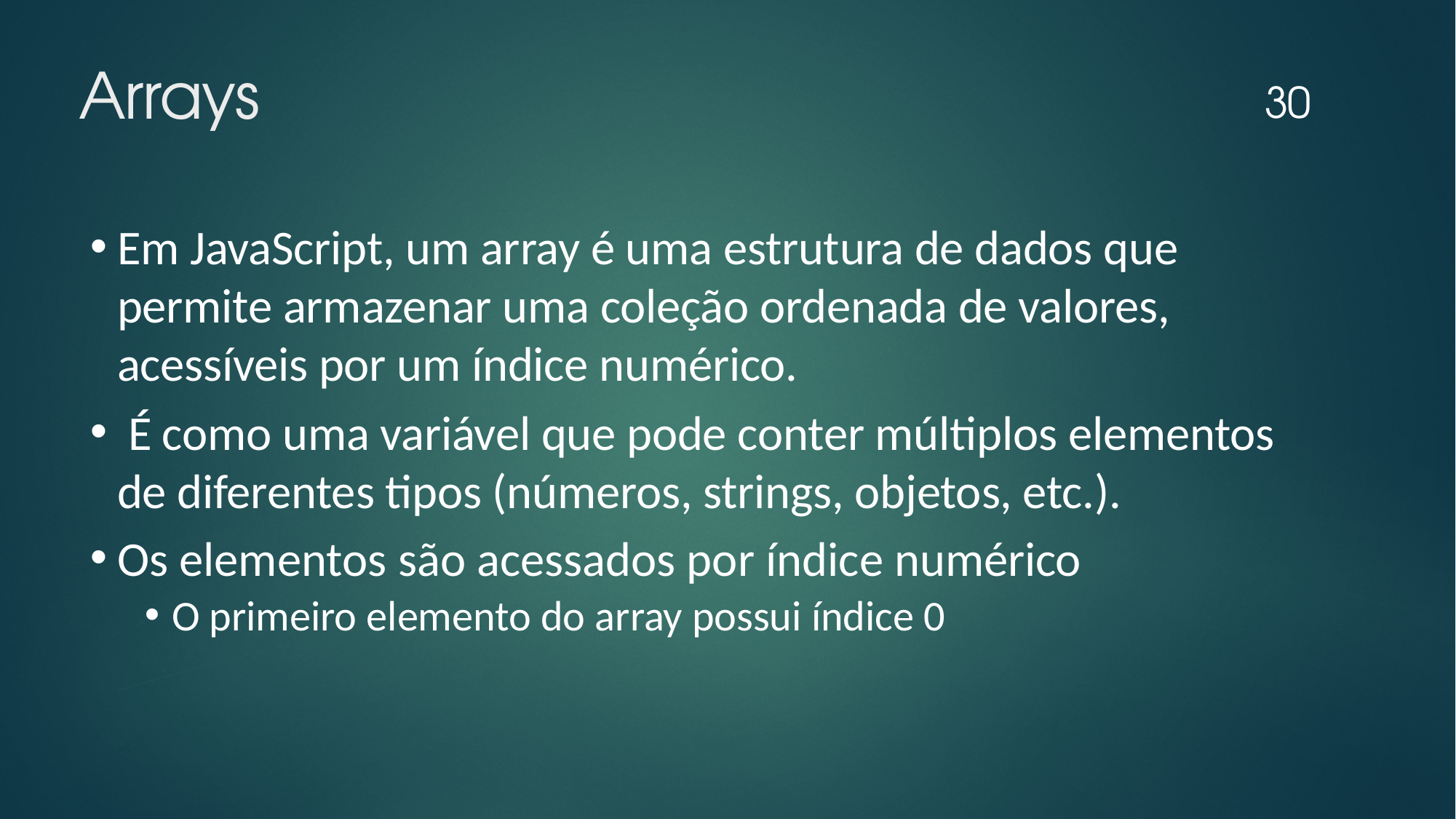

30
# Arrays
Em JavaScript, um array é uma estrutura de dados que permite armazenar uma coleção ordenada de valores, acessíveis por um índice numérico.
 É como uma variável que pode conter múltiplos elementos de diferentes tipos (números, strings, objetos, etc.).
Os elementos são acessados por índice numérico
O primeiro elemento do array possui índice 0